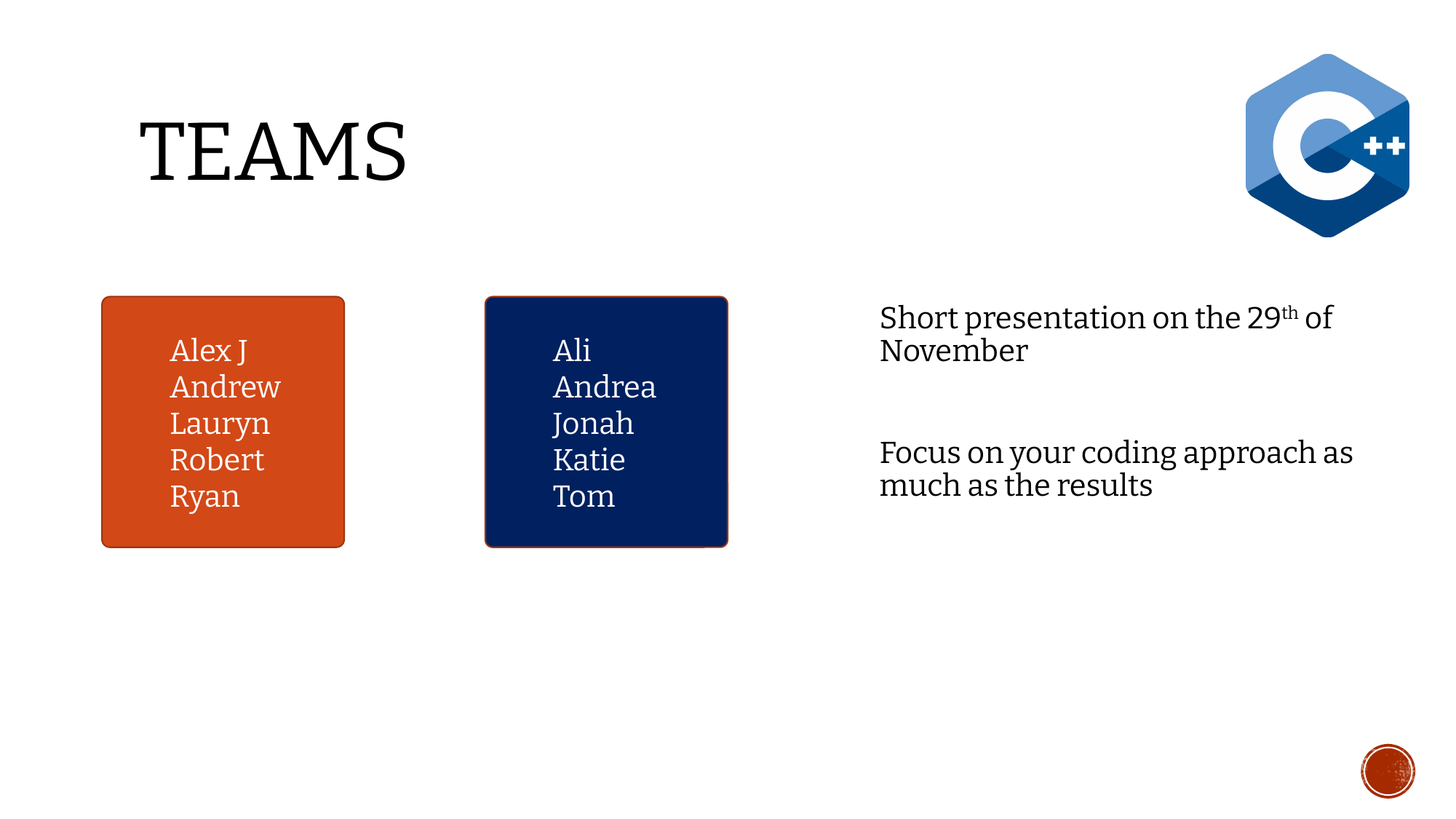

# teams

Alex J
Andrew
Lauryn
Robert
Ryan

Ali
Andrea
Jonah
Katie
Tom

Short presentation on the 29th of November

Focus on your coding approach as much as the results